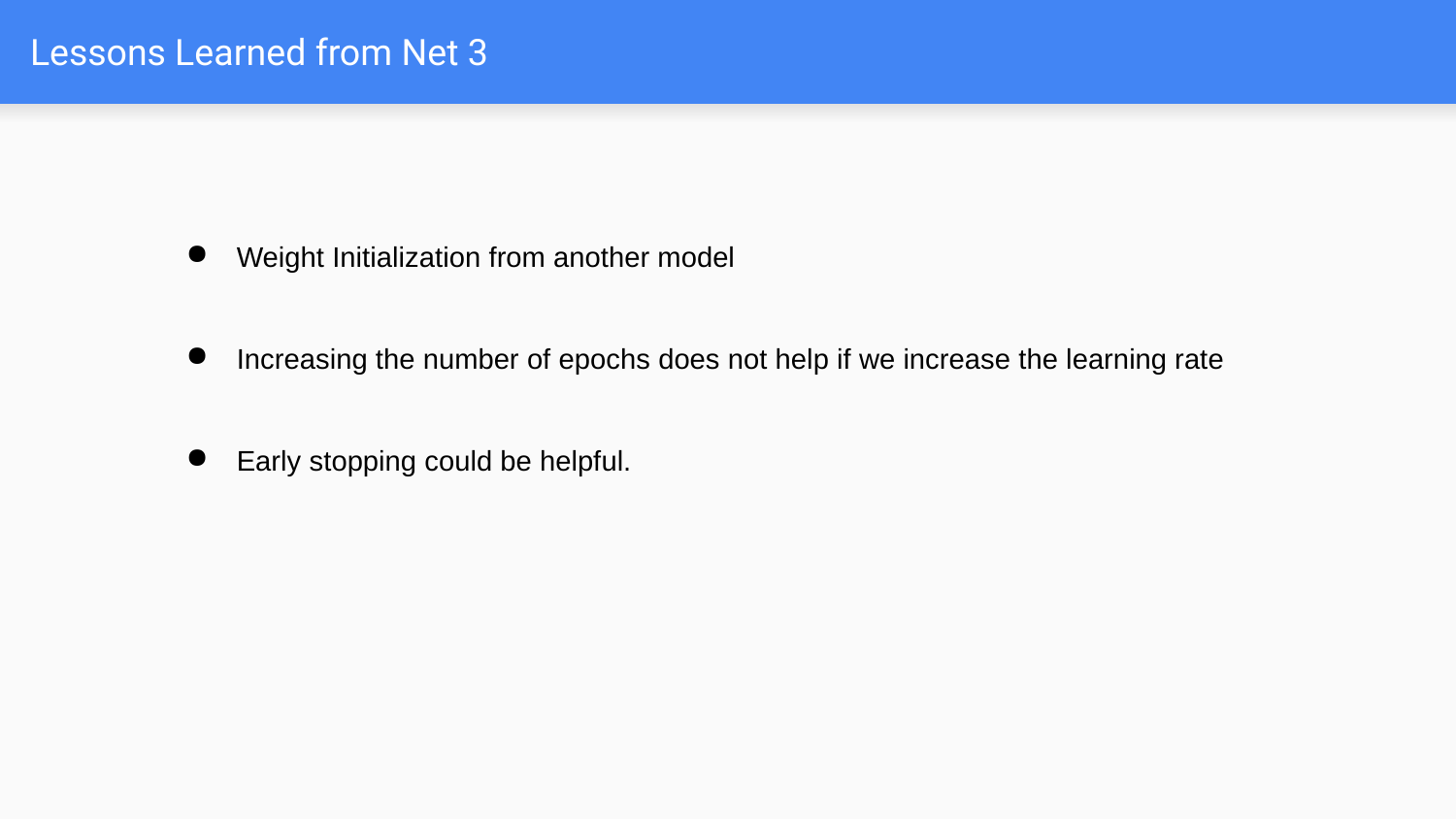

# Lessons Learned from Net 3
Weight Initialization from another model

Increasing the number of epochs does not help if we increase the learning rate

Early stopping could be helpful.